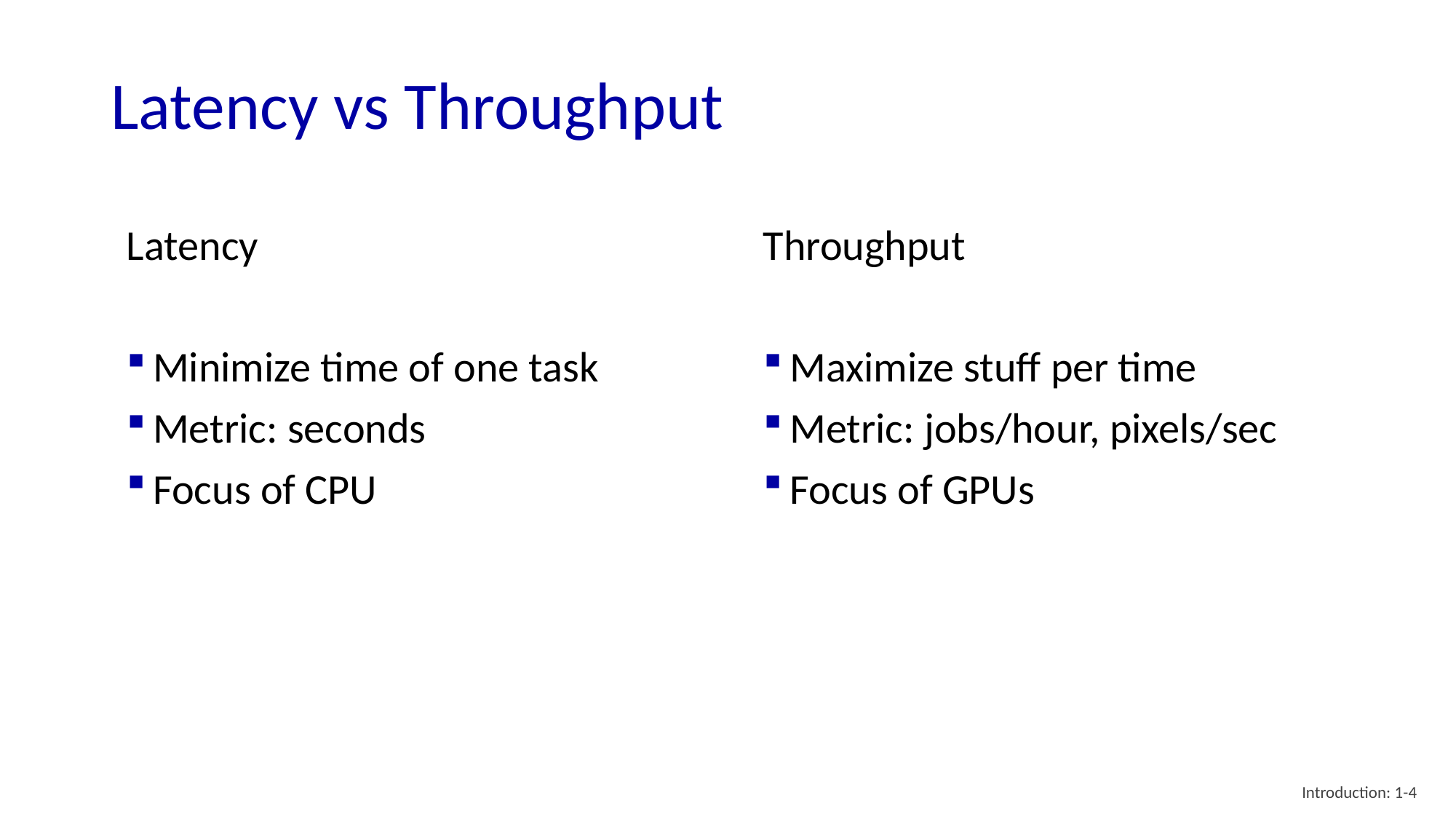

# Latency vs Throughput
Latency

Minimize time of one task
Metric: seconds
Focus of CPU

Throughput

Maximize stuff per time
Metric: jobs/hour, pixels/sec
Focus of GPUs
Introduction: 1-4